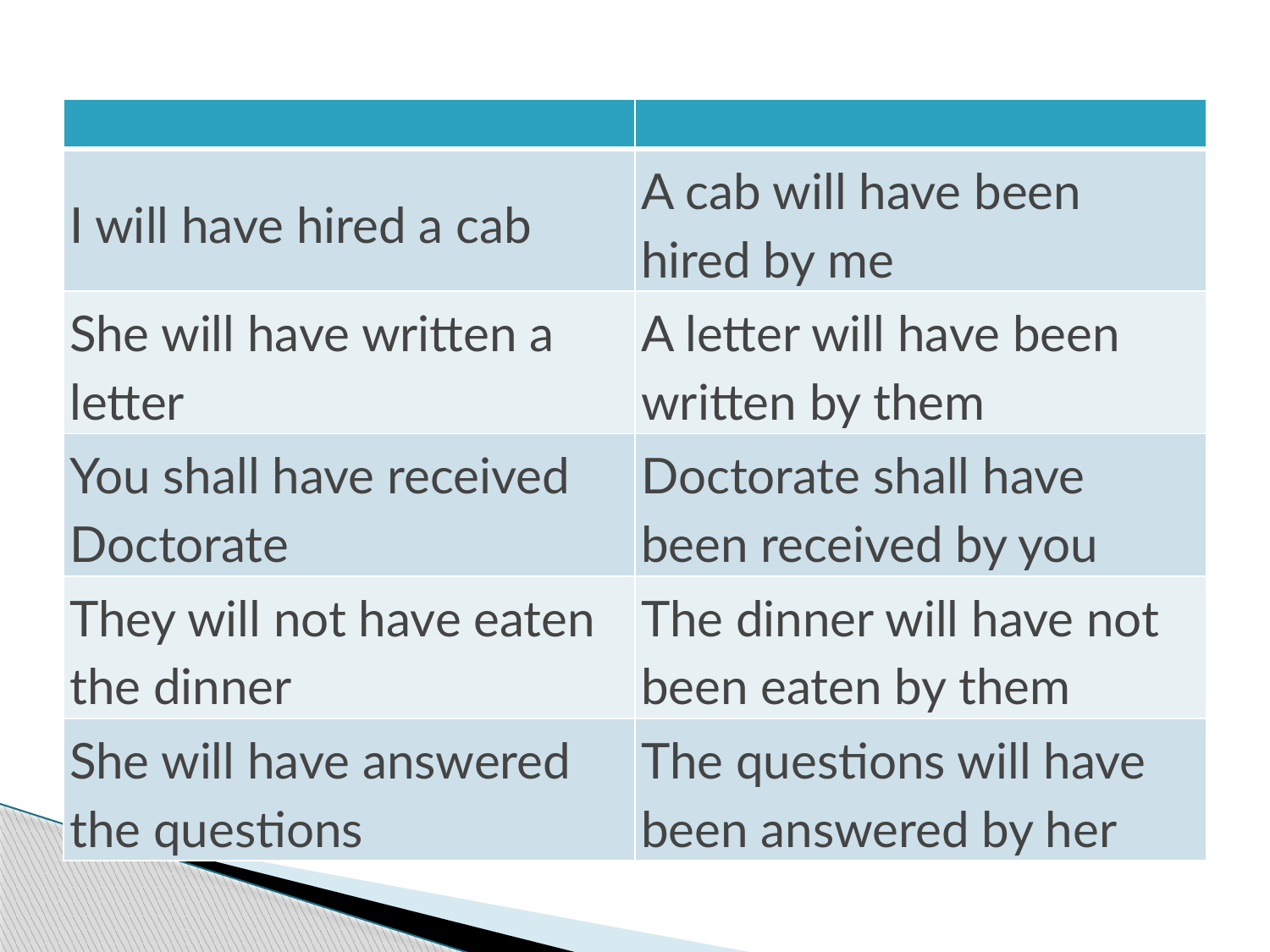

#
|  |  |
| --- | --- |
| I will have hired a cab | A cab will have been hired by me |
| She will have written a letter | A letter will have been written by them |
| You shall have received Doctorate | Doctorate shall have been received by you |
| They will not have eaten the dinner | The dinner will have not been eaten by them |
| She will have answered the questions | The questions will have been answered by her |